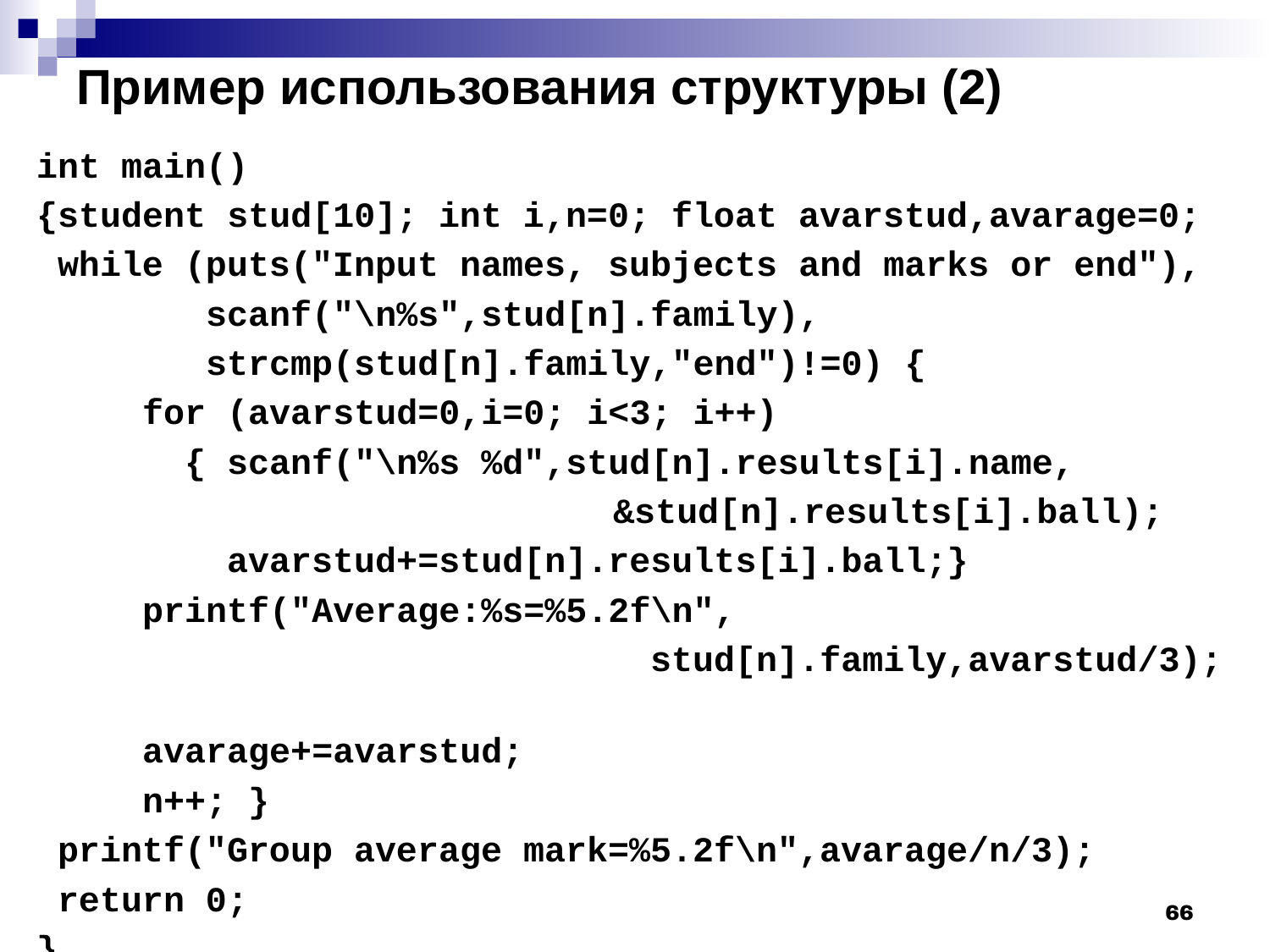

# Пример использования структуры (2)
int main()
{student stud[10]; int i,n=0; float avarstud,avarage=0;
 while (puts("Input names, subjects and marks or end"),
        scanf("\n%s",stud[n].family),
        strcmp(stud[n].family,"end")!=0) {
     for (avarstud=0,i=0; i<3; i++)
       { scanf("\n%s %d",stud[n].results[i].name,
   		             &stud[n].results[i].ball);
         avarstud+=stud[n].results[i].ball;}
     printf("Average:%s=%5.2f\n",
                             stud[n].family,avarstud/3);
     avarage+=avarstud;
     n++; }
 printf("Group average mark=%5.2f\n",avarage/n/3);
 return 0;
}
66